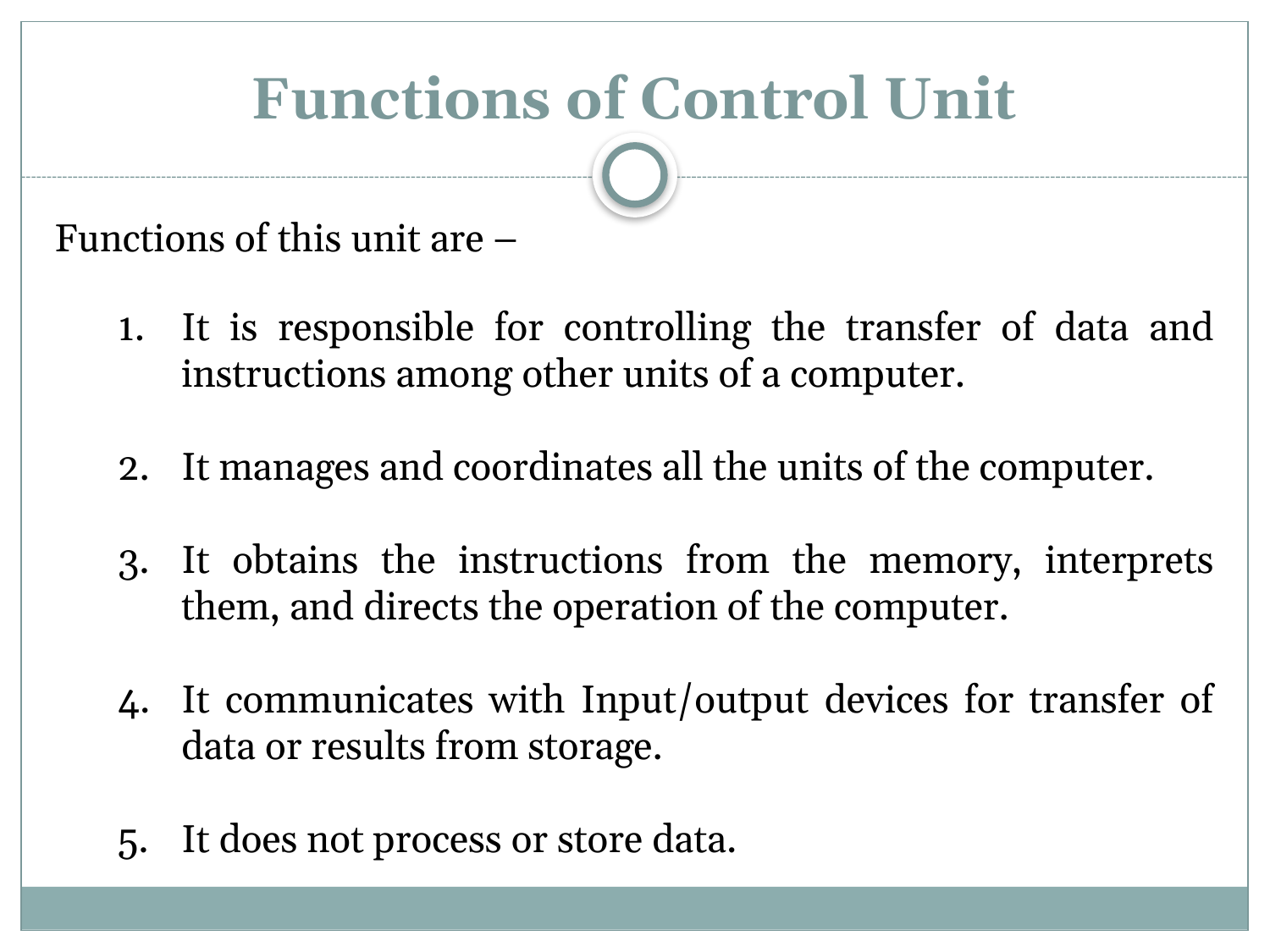

# Functions of Control Unit
Functions of this unit are –

It is responsible for controlling the transfer of data and instructions among other units of a computer.

It manages and coordinates all the units of the computer.

It obtains the instructions from the memory, interprets them, and directs the operation of the computer.

It communicates with Input/output devices for transfer of data or results from storage.

It does not process or store data.